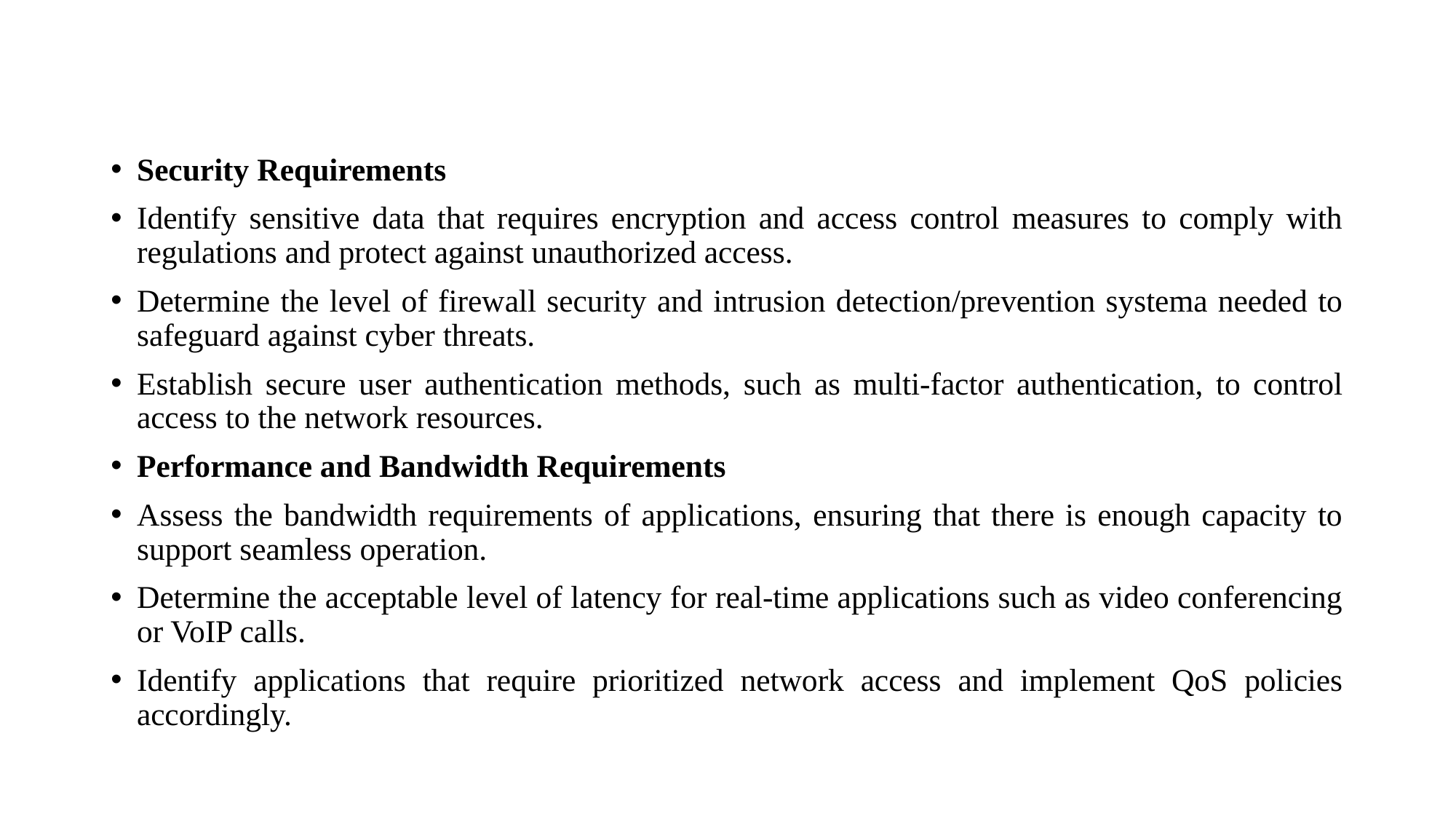

#
Security Requirements
Identify sensitive data that requires encryption and access control measures to comply with regulations and protect against unauthorized access.
Determine the level of firewall security and intrusion detection/prevention systema needed to safeguard against cyber threats.
Establish secure user authentication methods, such as multi-factor authentication, to control access to the network resources.
Performance and Bandwidth Requirements
Assess the bandwidth requirements of applications, ensuring that there is enough capacity to support seamless operation.
Determine the acceptable level of latency for real-time applications such as video conferencing or VoIP calls.
Identify applications that require prioritized network access and implement QoS policies accordingly.